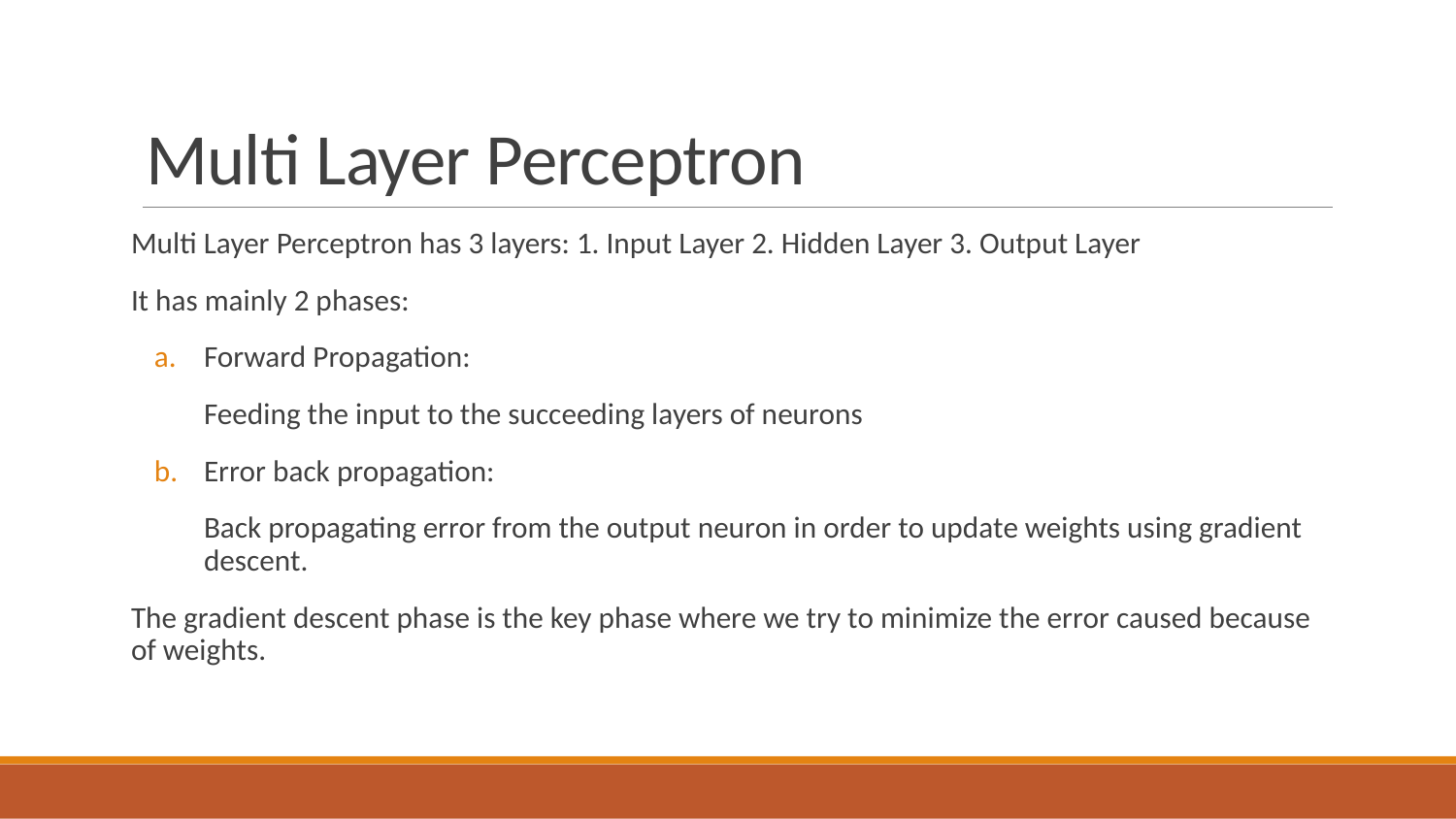

# Multi Layer Perceptron
Multi Layer Perceptron has 3 layers: 1. Input Layer 2. Hidden Layer 3. Output Layer
It has mainly 2 phases:
Forward Propagation:
Feeding the input to the succeeding layers of neurons
Error back propagation:
Back propagating error from the output neuron in order to update weights using gradient descent.
The gradient descent phase is the key phase where we try to minimize the error caused because of weights.